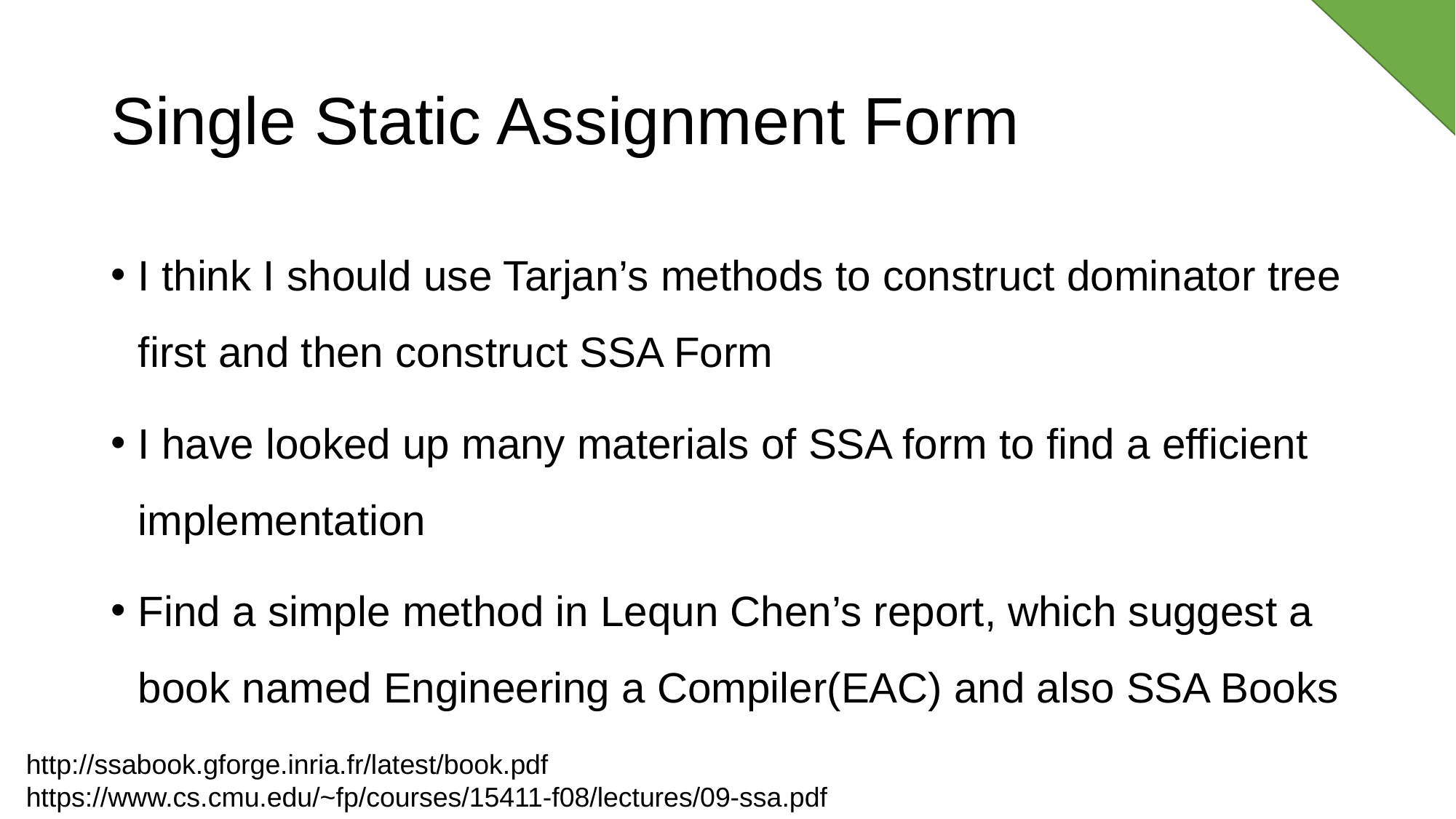

# Single Static Assignment Form
I think I should use Tarjan’s methods to construct dominator tree first and then construct SSA Form
I have looked up many materials of SSA form to find a efficient implementation
Find a simple method in Lequn Chen’s report, which suggest a book named Engineering a Compiler(EAC) and also SSA Books
  http://ssabook.gforge.inria.fr/latest/book.pdf
  https://www.cs.cmu.edu/~fp/courses/15411-f08/lectures/09-ssa.pdf